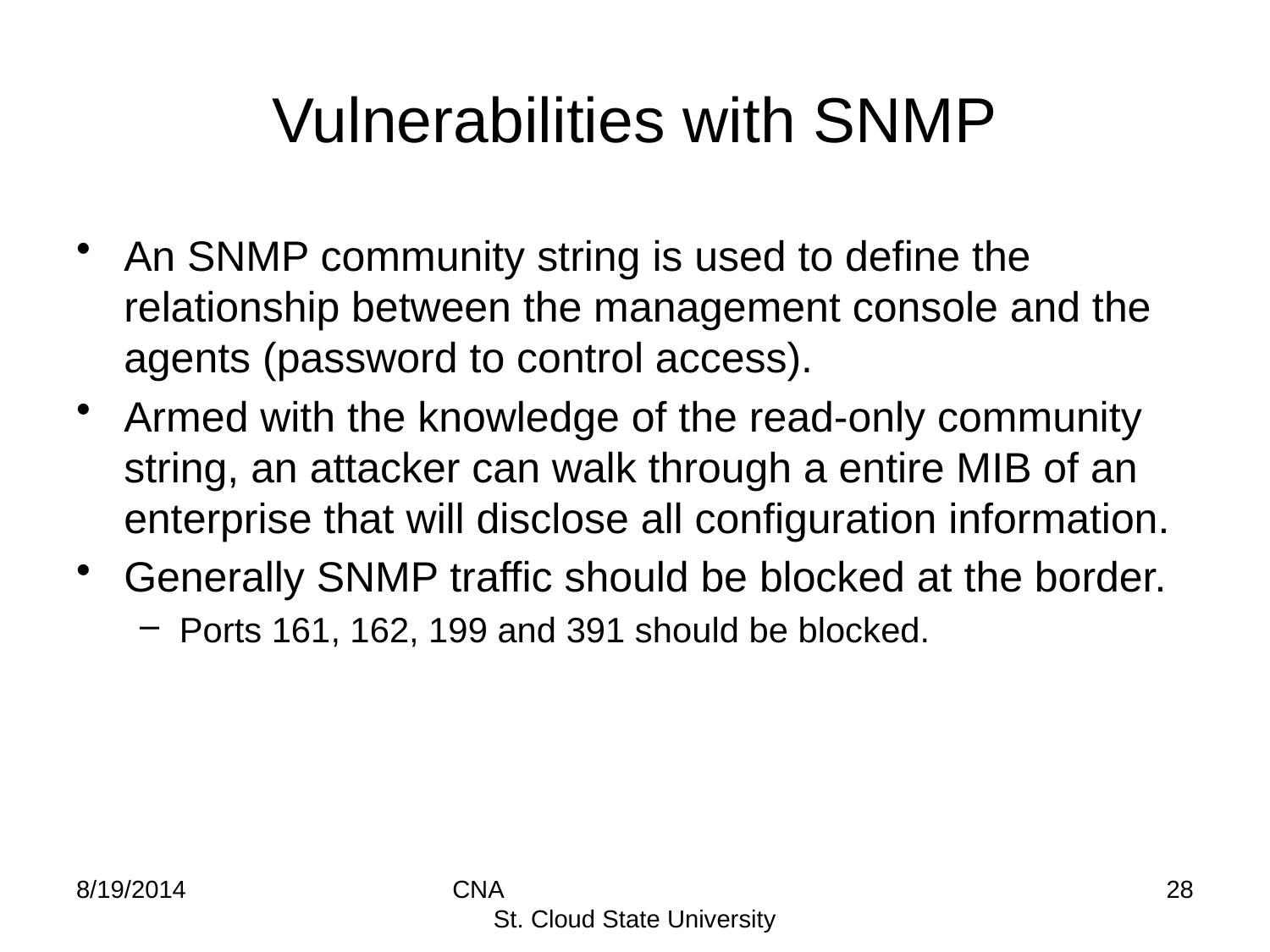

# Vulnerabilities with SNMP
An SNMP community string is used to define the relationship between the management console and the agents (password to control access).
Armed with the knowledge of the read-only community string, an attacker can walk through a entire MIB of an enterprise that will disclose all configuration information.
Generally SNMP traffic should be blocked at the border.
Ports 161, 162, 199 and 391 should be blocked.
8/19/2014
CNA                                              St. Cloud State University
28